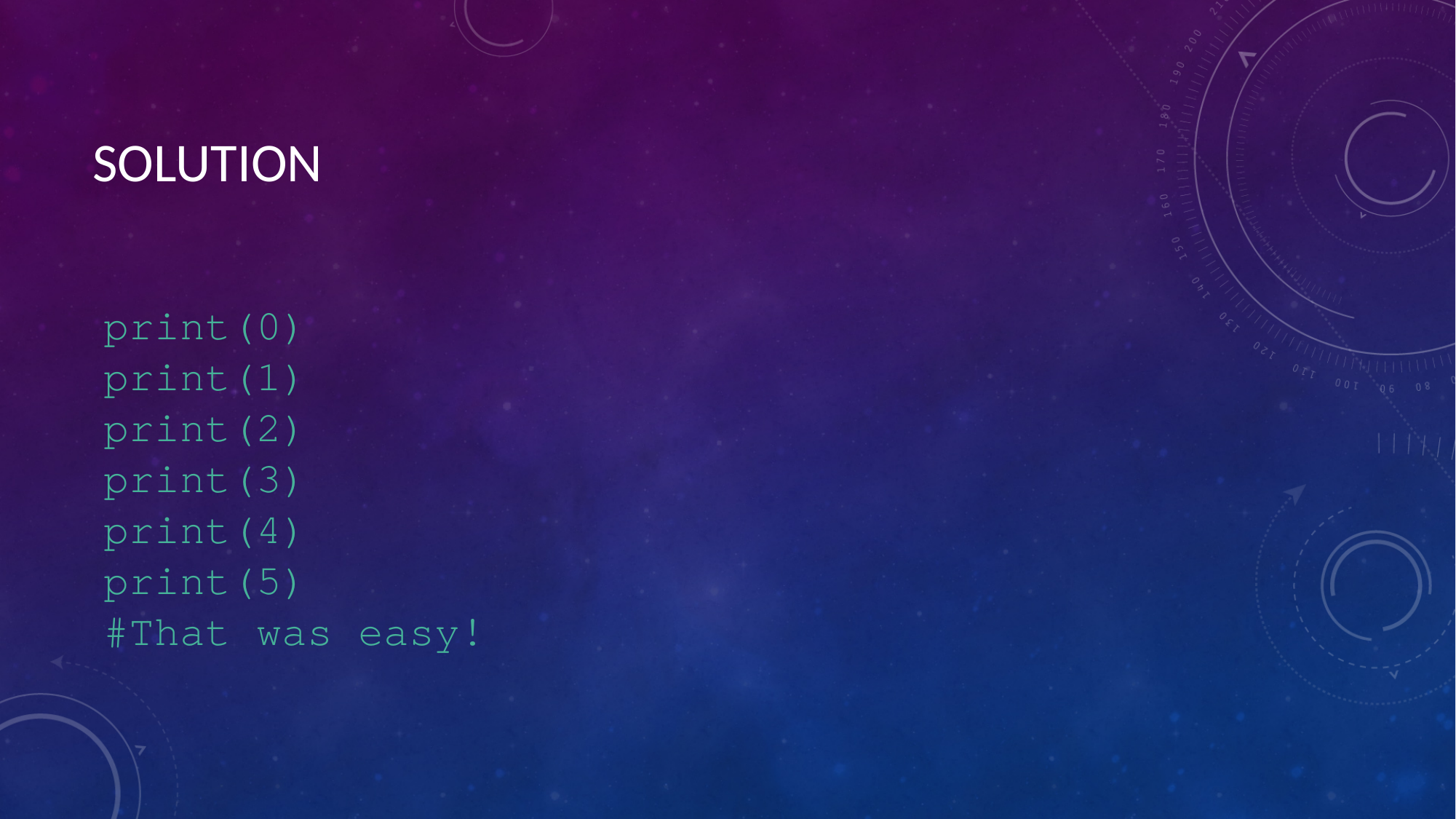

# Solution
print(0)
print(1)
print(2)
print(3)
print(4)
print(5)
#That was easy!